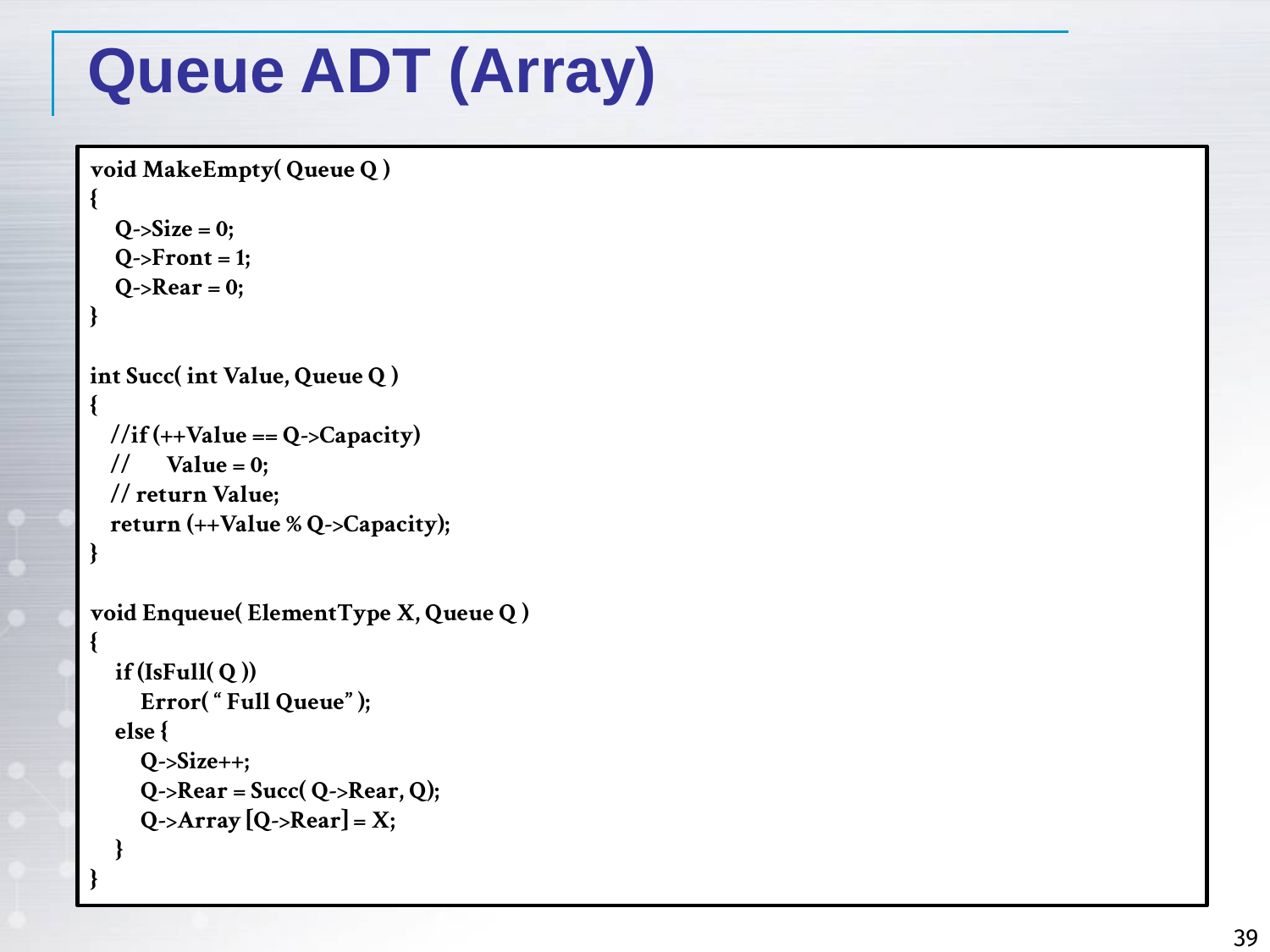

Queue ADT (Array)
void MakeEmpty( Queue Q )
{
     Q->Size = 0;
     Q->Front = 1;
     Q->Rear = 0;
}

int Succ( int Value, Queue Q )
{
    //if (++Value == Q->Capacity)
    //       Value = 0;
    // return Value;
    return (++Value % Q->Capacity);
}

void Enqueue( ElementType X, Queue Q )
{
     if (IsFull( Q ))
          Error( “ Full Queue” );
     else {
          Q->Size++;
          Q->Rear = Succ( Q->Rear, Q);
          Q->Array [Q->Rear] = X;
     }
}

39